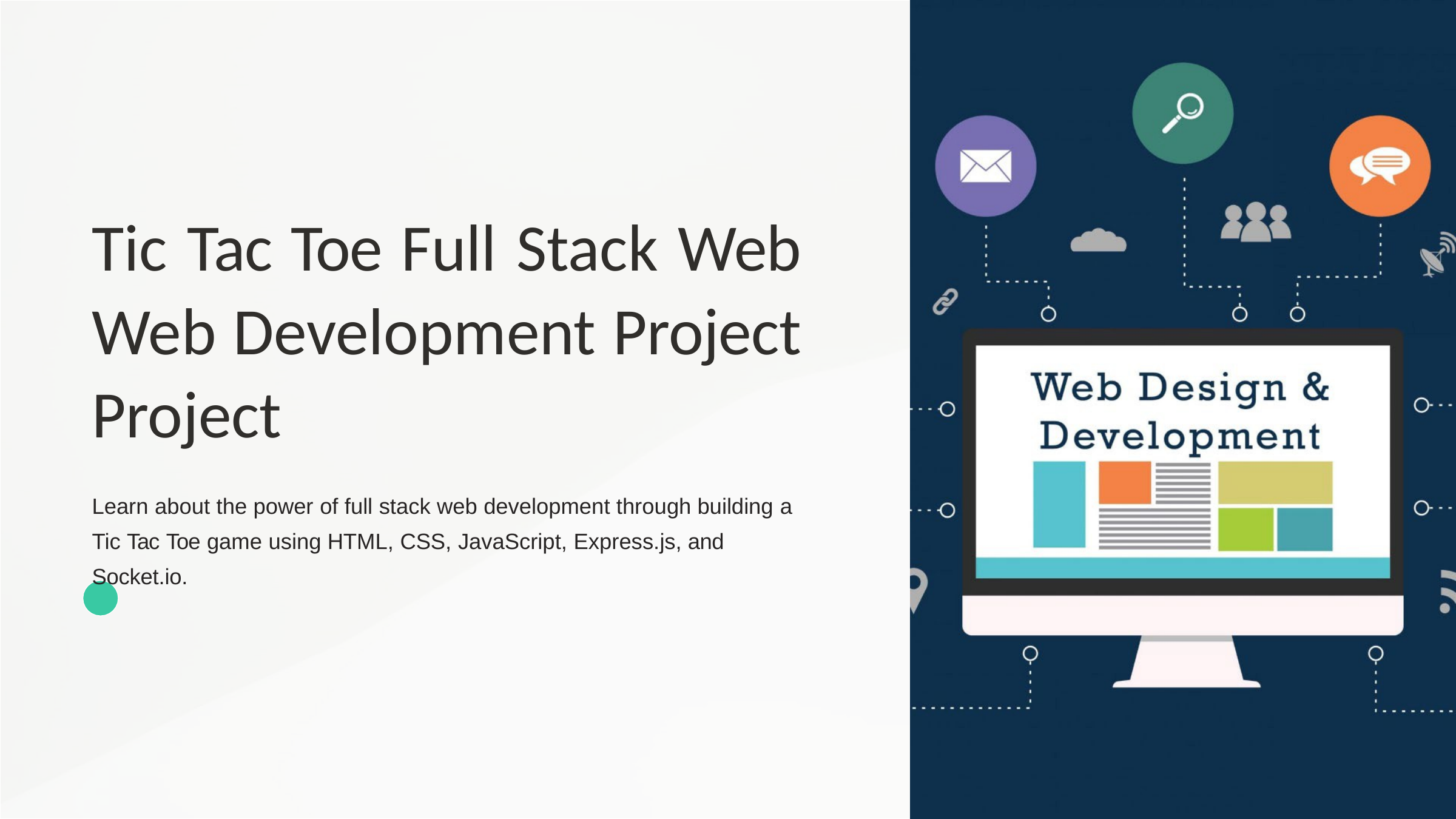

# Tic Tac Toe Full Stack Web Web Development Project Project
Learn about the power of full stack web development through building a Tic Tac Toe game using HTML, CSS, JavaScript, Express.js, and Socket.io.